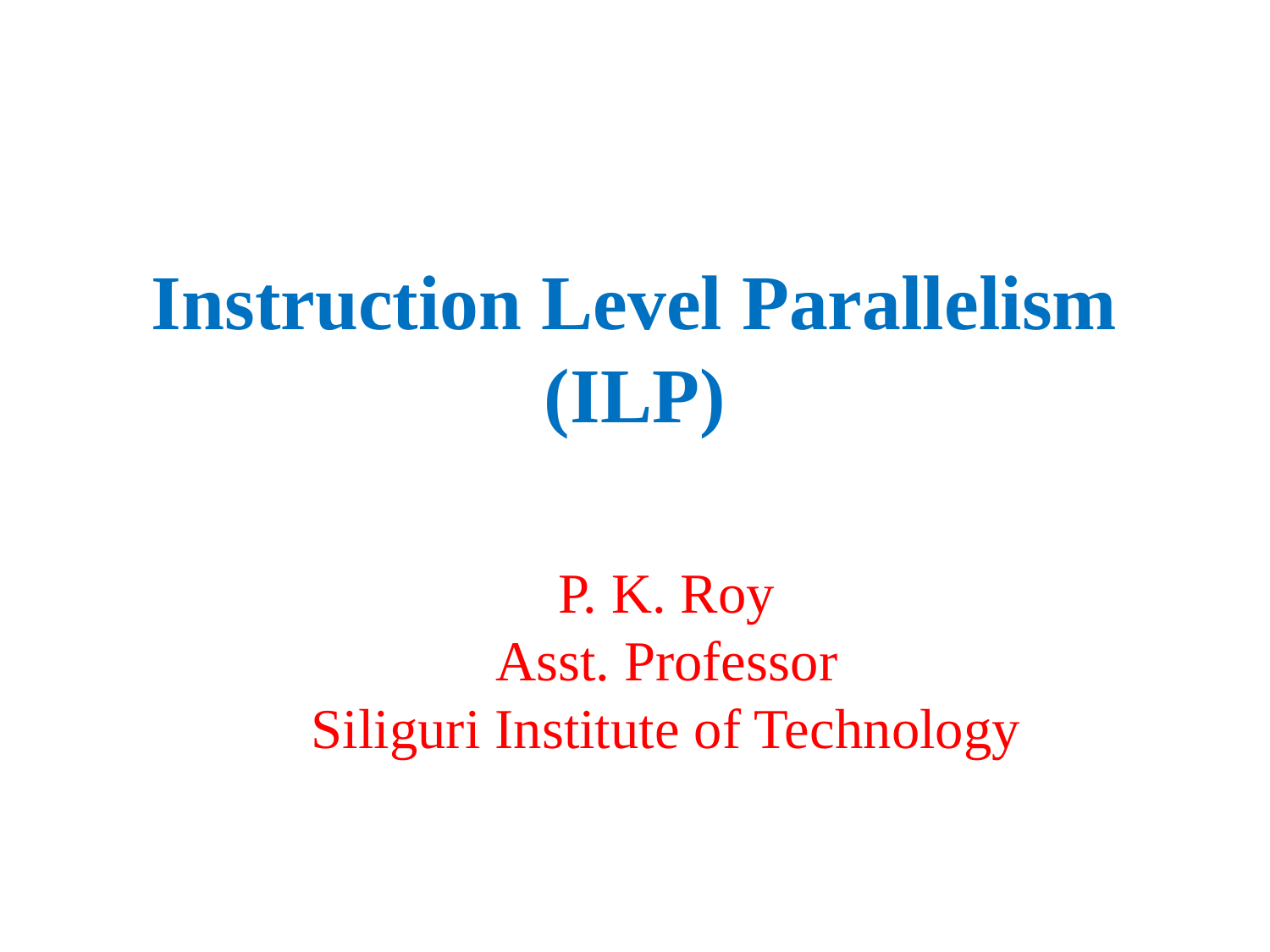

# Instruction Level Parallelism (ILP)
P. K. Roy
Asst. Professor
Siliguri Institute of Technology